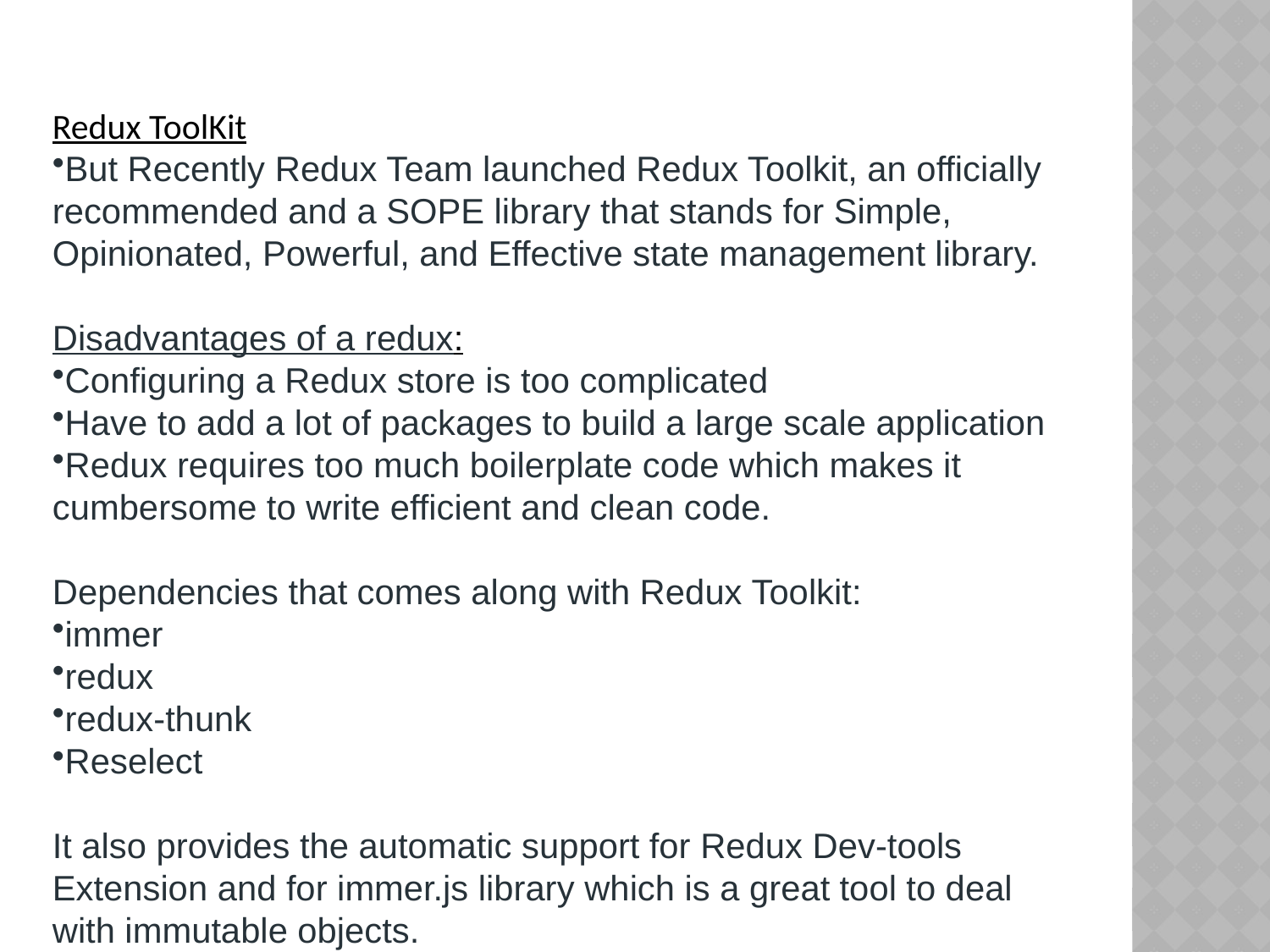

Redux ToolKit
But Recently Redux Team launched Redux Toolkit, an officially recommended and a SOPE library that stands for Simple, Opinionated, Powerful, and Effective state management library.

Disadvantages of a redux:
Configuring a Redux store is too complicated
Have to add a lot of packages to build a large scale application
Redux requires too much boilerplate code which makes it cumbersome to write efficient and clean code.

Dependencies that comes along with Redux Toolkit:
immer
redux
redux-thunk
Reselect

It also provides the automatic support for Redux Dev-tools Extension and for immer.js library which is a great tool to deal with immutable objects.